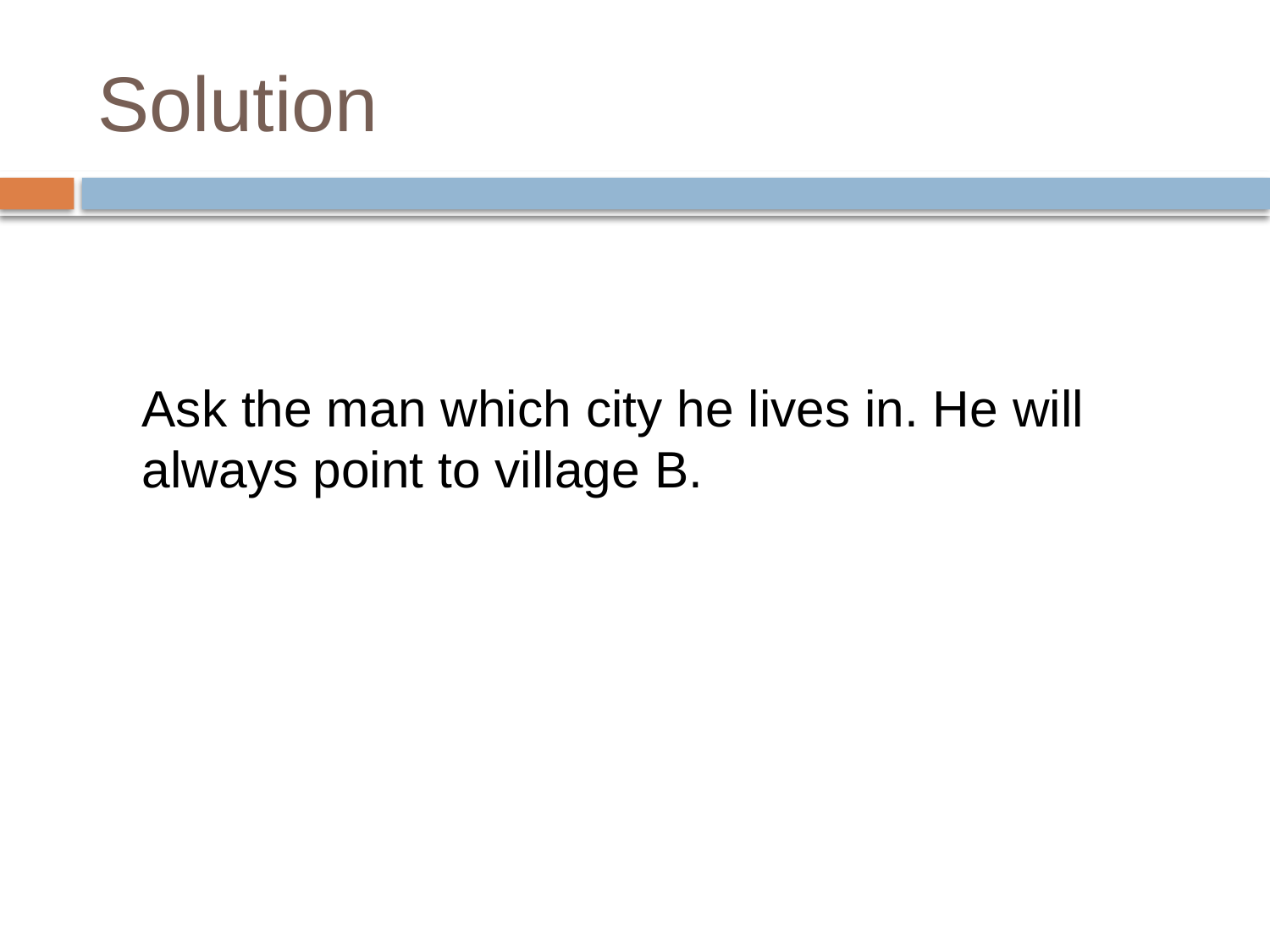

# Solution

	Ask the man which city he lives in. He will always point to village B.